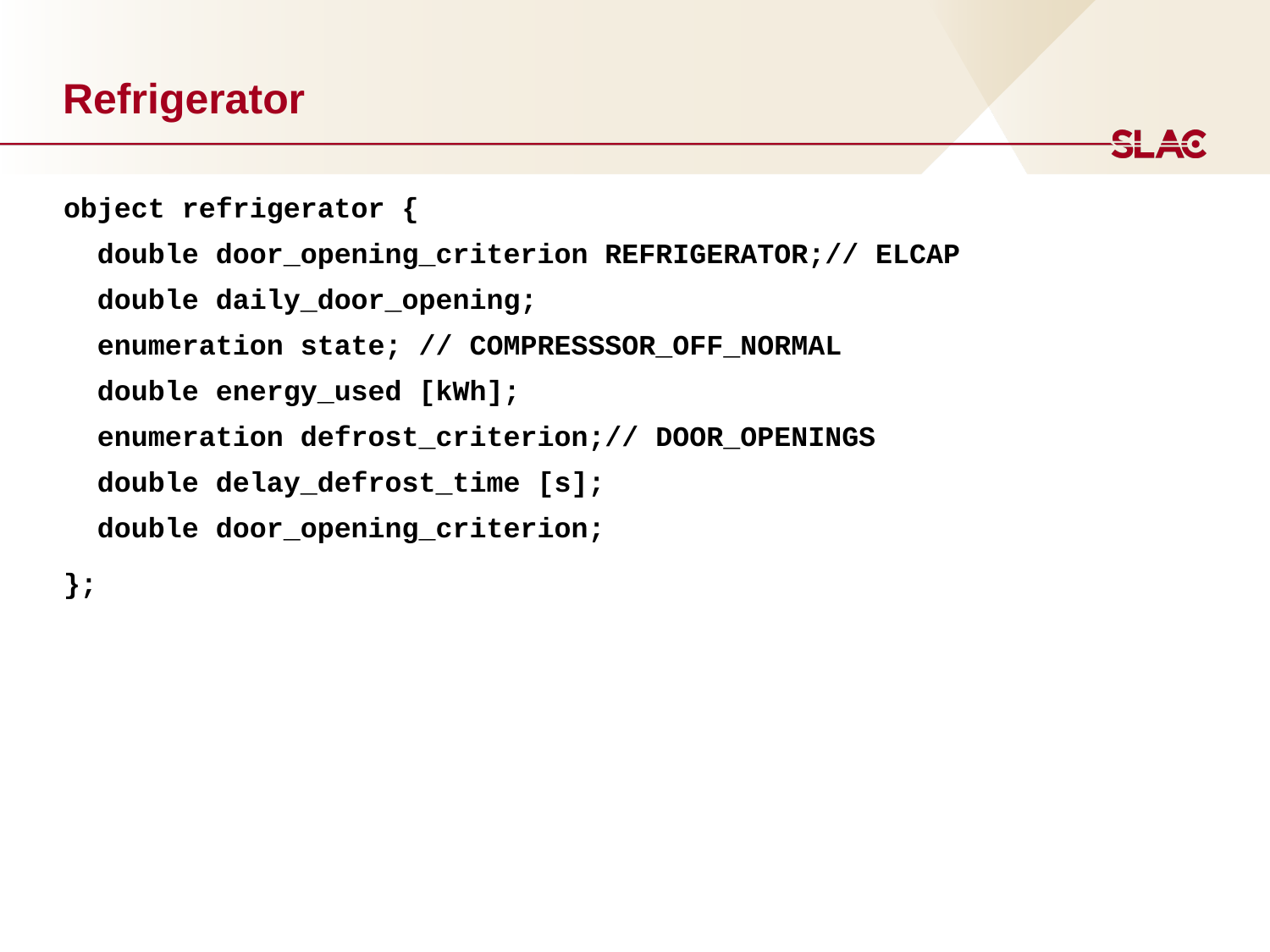

# Refrigerator
object refrigerator {
  double door_opening_criterion REFRIGERATOR;// ELCAP
  double daily_door_opening;
  enumeration state; // COMPRESSSOR_OFF_NORMAL
  double energy_used [kWh];
  enumeration defrost_criterion;// DOOR_OPENINGS
  double delay_defrost_time [s];
  double door_opening_criterion;
};